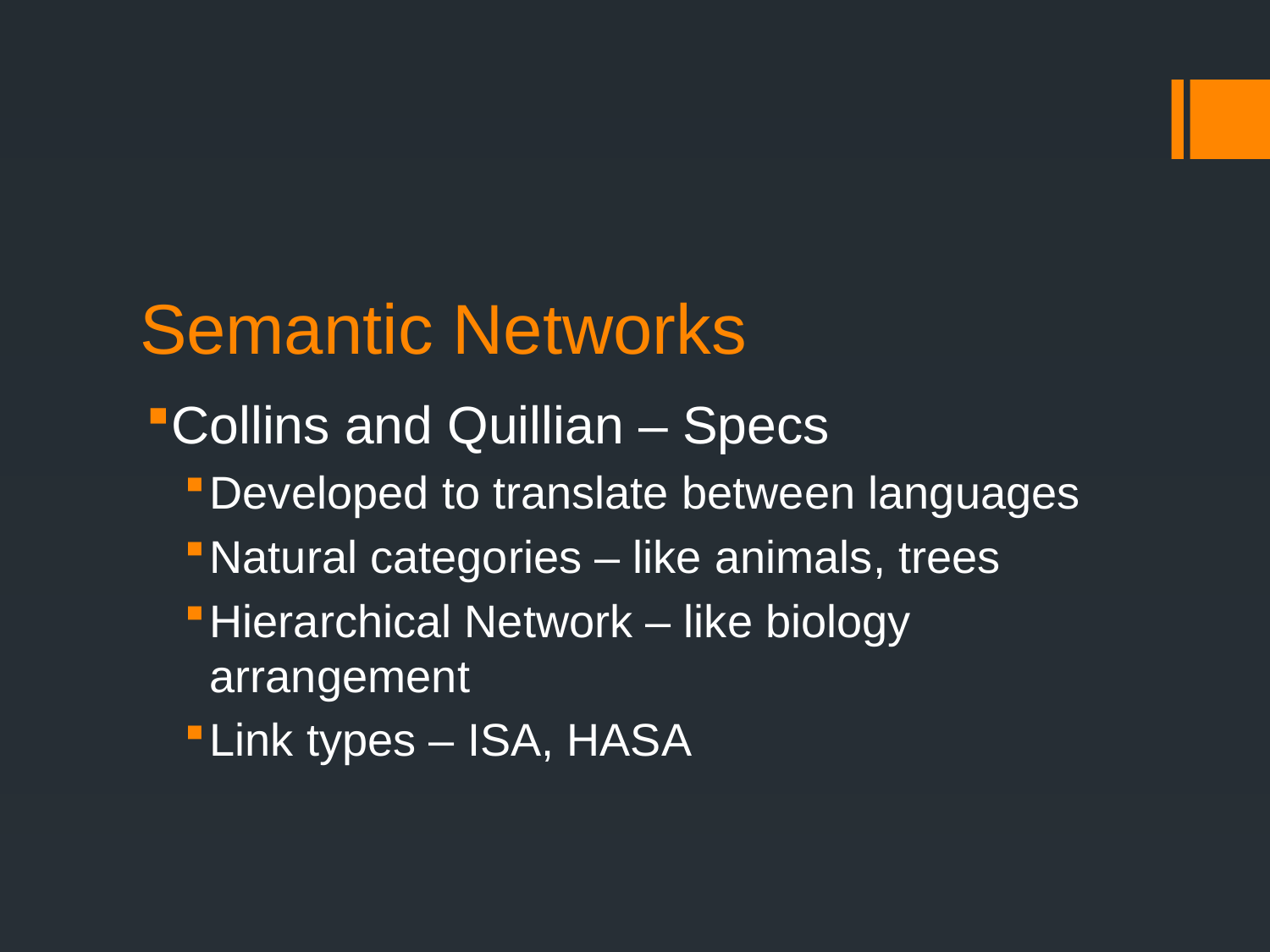

# Semantic Networks
Collins and Quillian – Specs
Developed to translate between languages
Natural categories – like animals, trees
Hierarchical Network – like biology arrangement
Link types – ISA, HASA